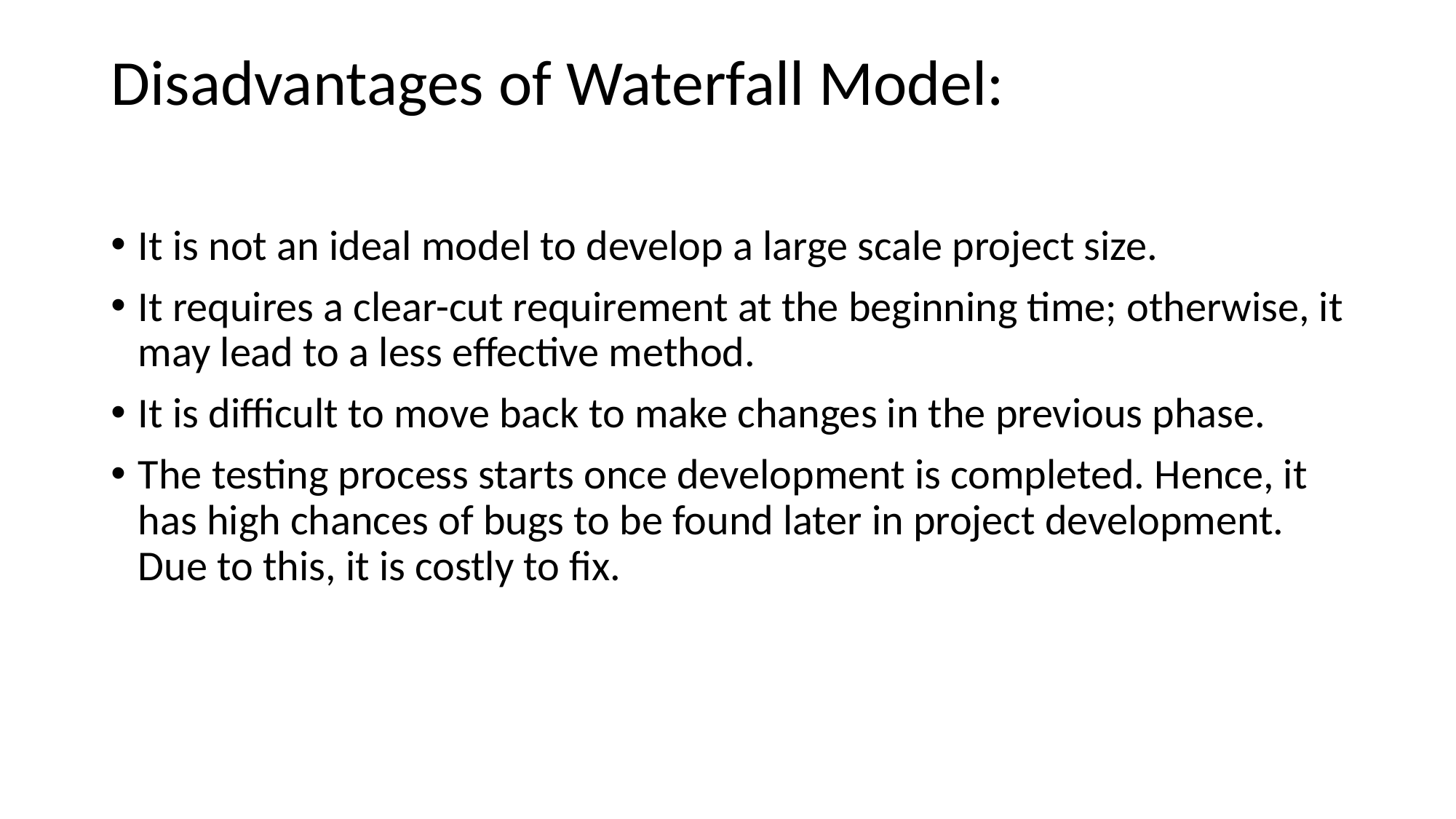

# Disadvantages of Waterfall Model:
It is not an ideal model to develop a large scale project size.
It requires a clear-cut requirement at the beginning time; otherwise, it may lead to a less effective method.
It is difficult to move back to make changes in the previous phase.
The testing process starts once development is completed. Hence, it has high chances of bugs to be found later in project development. Due to this, it is costly to fix.